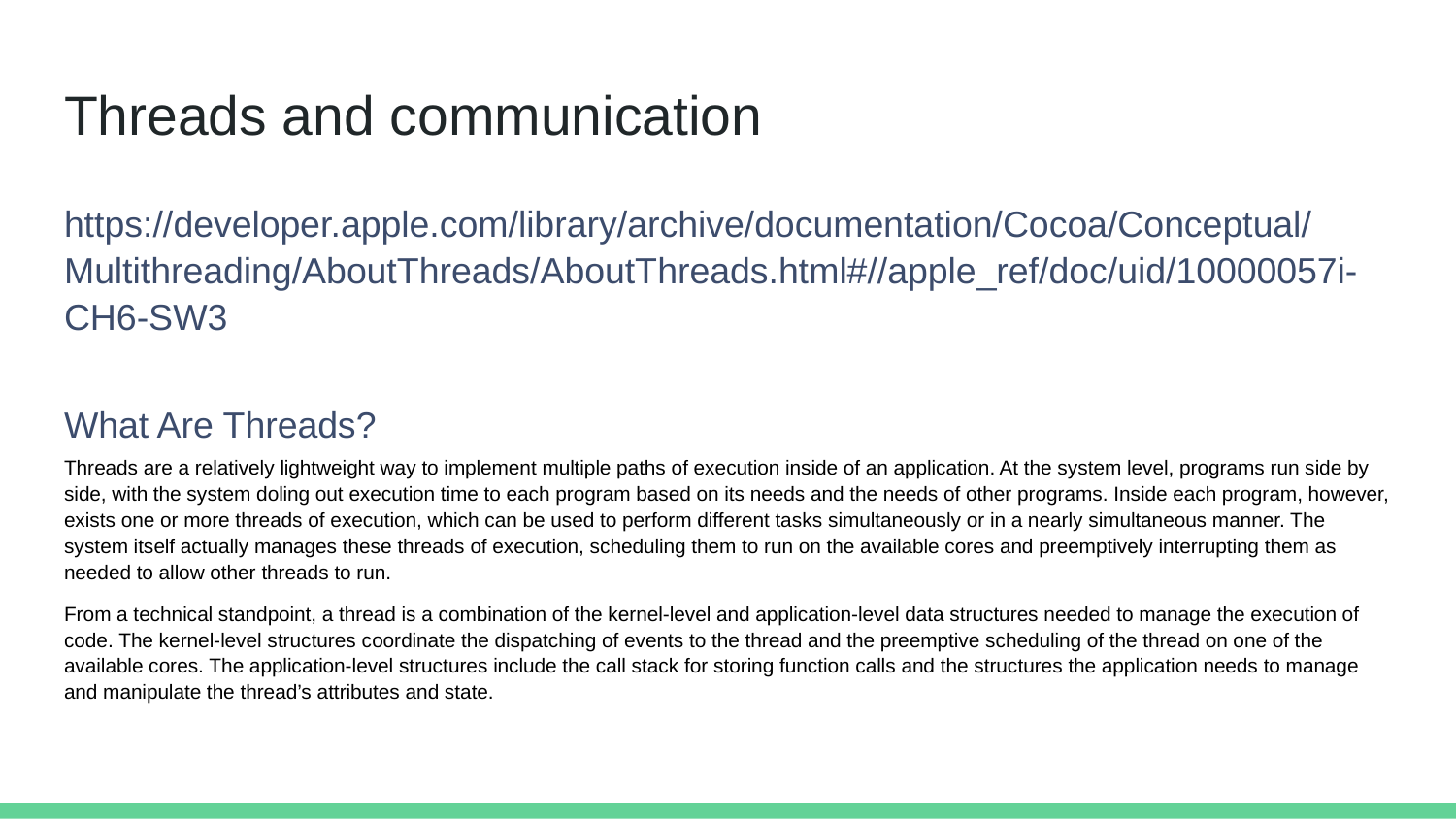

# Threads and communication

https://developer.apple.com/library/archive/documentation/Cocoa/Conceptual/Multithreading/AboutThreads/AboutThreads.html#//apple_ref/doc/uid/10000057i-CH6-SW3
What Are Threads?
Threads are a relatively lightweight way to implement multiple paths of execution inside of an application. At the system level, programs run side by side, with the system doling out execution time to each program based on its needs and the needs of other programs. Inside each program, however, exists one or more threads of execution, which can be used to perform different tasks simultaneously or in a nearly simultaneous manner. The system itself actually manages these threads of execution, scheduling them to run on the available cores and preemptively interrupting them as needed to allow other threads to run.
From a technical standpoint, a thread is a combination of the kernel-level and application-level data structures needed to manage the execution of code. The kernel-level structures coordinate the dispatching of events to the thread and the preemptive scheduling of the thread on one of the available cores. The application-level structures include the call stack for storing function calls and the structures the application needs to manage and manipulate the thread’s attributes and state.